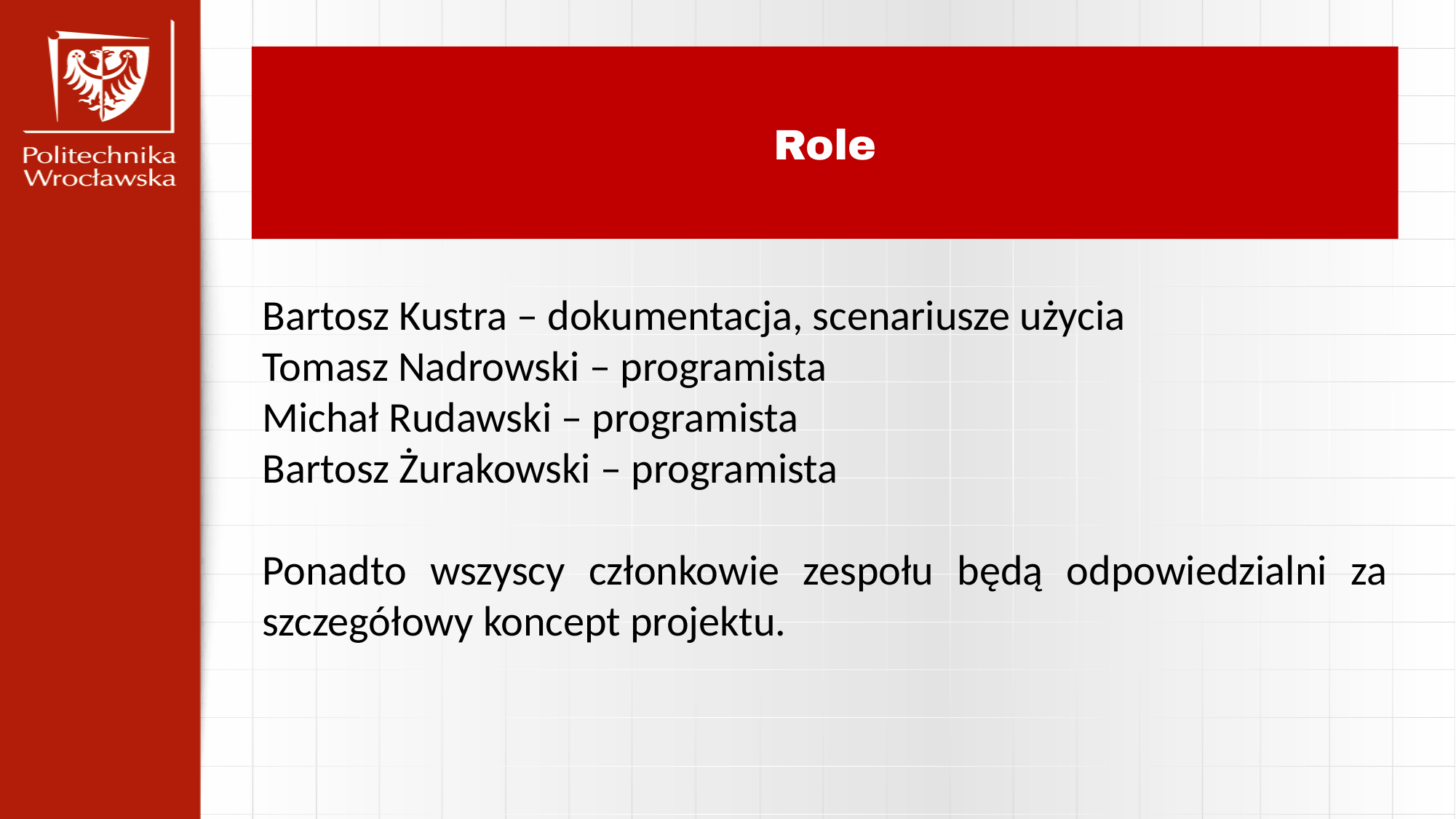

Role
Bartosz Kustra – dokumentacja, scenariusze użycia
Tomasz Nadrowski – programista
Michał Rudawski – programista
Bartosz Żurakowski – programista

Ponadto wszyscy członkowie zespołu będą odpowiedzialni za szczegółowy koncept projektu.